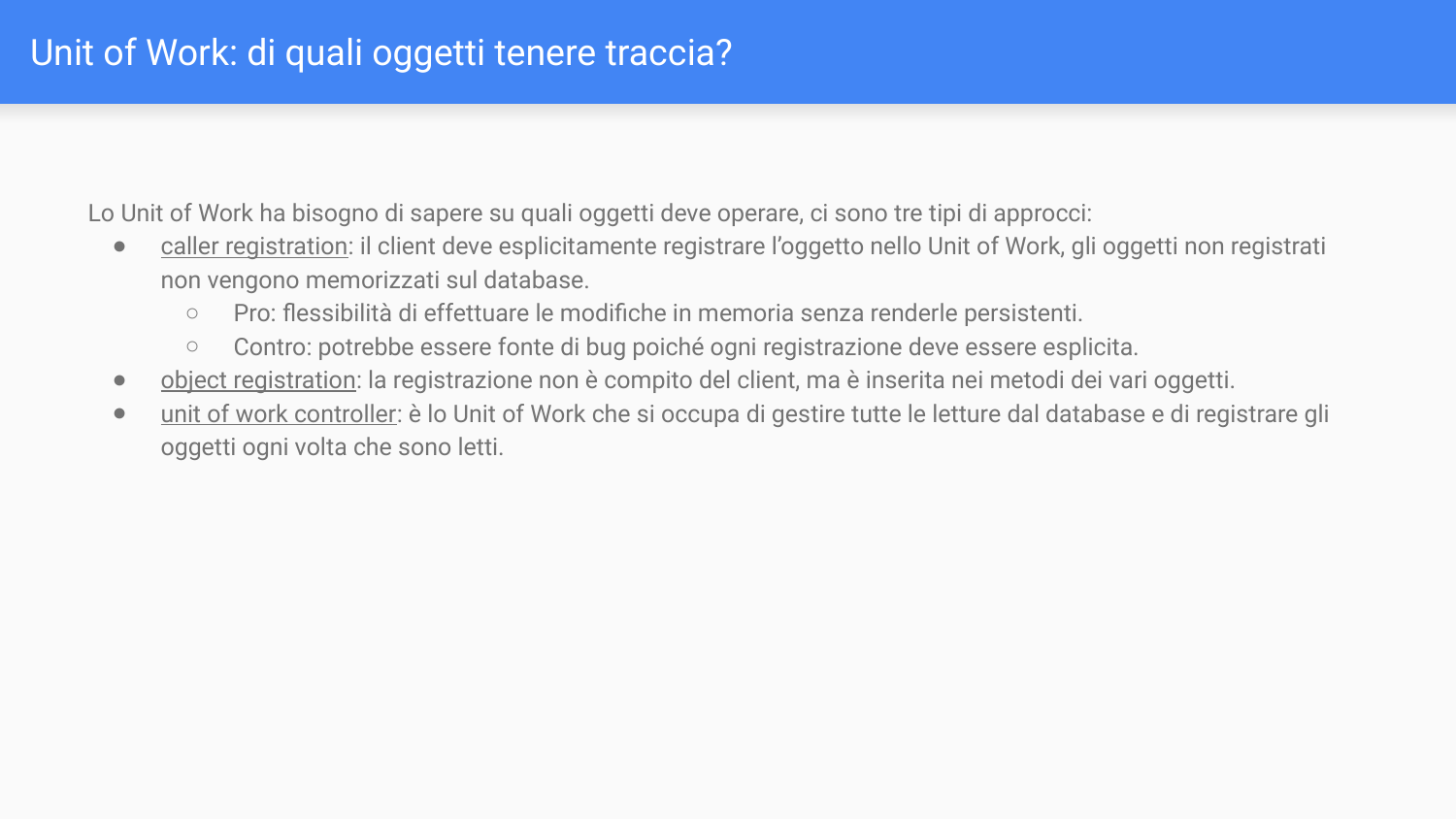

# Unit of Work: di quali oggetti tenere traccia?
Lo Unit of Work ha bisogno di sapere su quali oggetti deve operare, ci sono tre tipi di approcci:
caller registration: il client deve esplicitamente registrare l’oggetto nello Unit of Work, gli oggetti non registrati non vengono memorizzati sul database.
Pro: flessibilità di effettuare le modifiche in memoria senza renderle persistenti.
Contro: potrebbe essere fonte di bug poiché ogni registrazione deve essere esplicita.
object registration: la registrazione non è compito del client, ma è inserita nei metodi dei vari oggetti.
unit of work controller: è lo Unit of Work che si occupa di gestire tutte le letture dal database e di registrare gli oggetti ogni volta che sono letti.